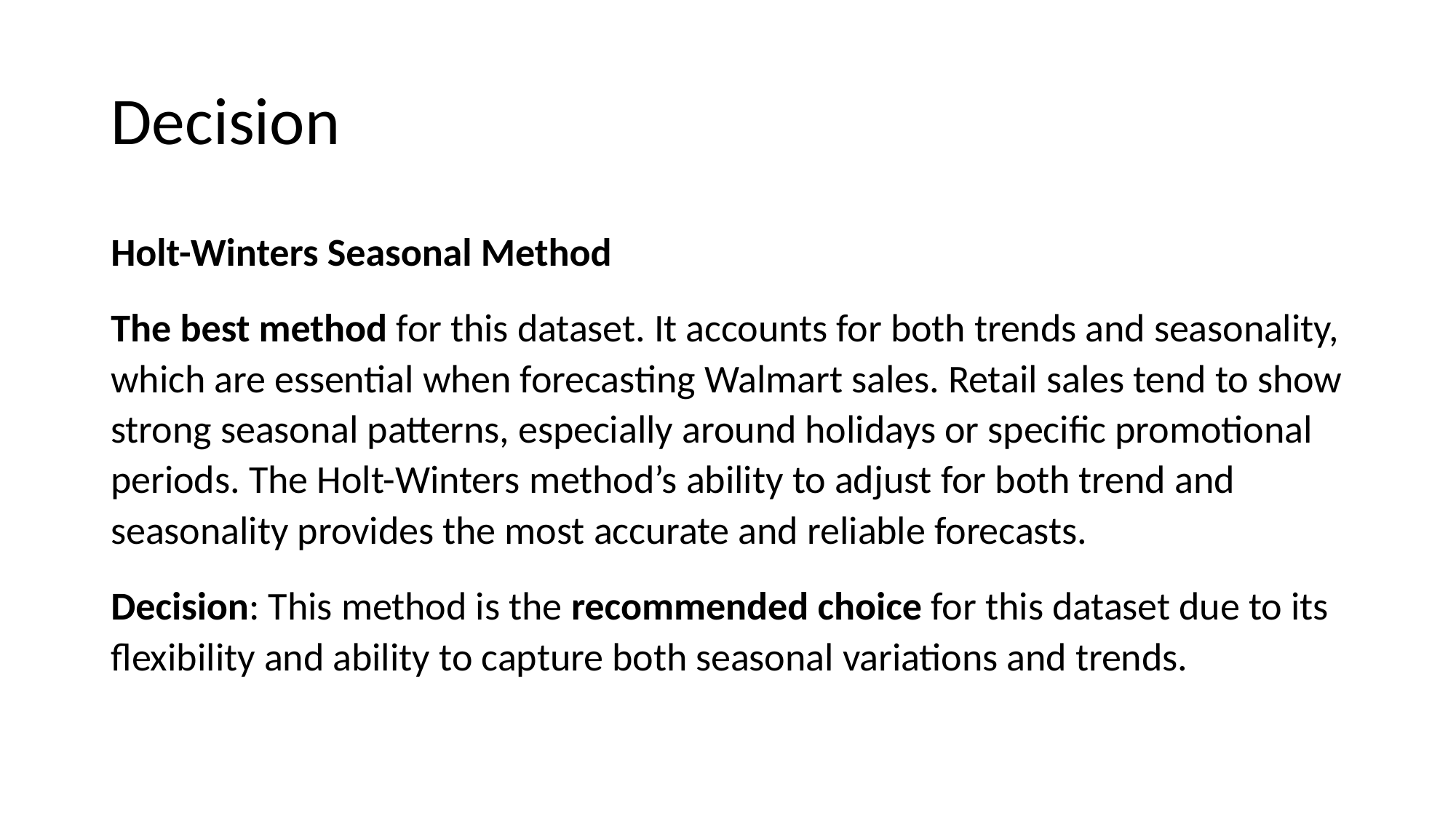

# Decision
Holt-Winters Seasonal Method
The best method for this dataset. It accounts for both trends and seasonality, which are essential when forecasting Walmart sales. Retail sales tend to show strong seasonal patterns, especially around holidays or specific promotional periods. The Holt-Winters method’s ability to adjust for both trend and seasonality provides the most accurate and reliable forecasts.
Decision: This method is the recommended choice for this dataset due to its flexibility and ability to capture both seasonal variations and trends.